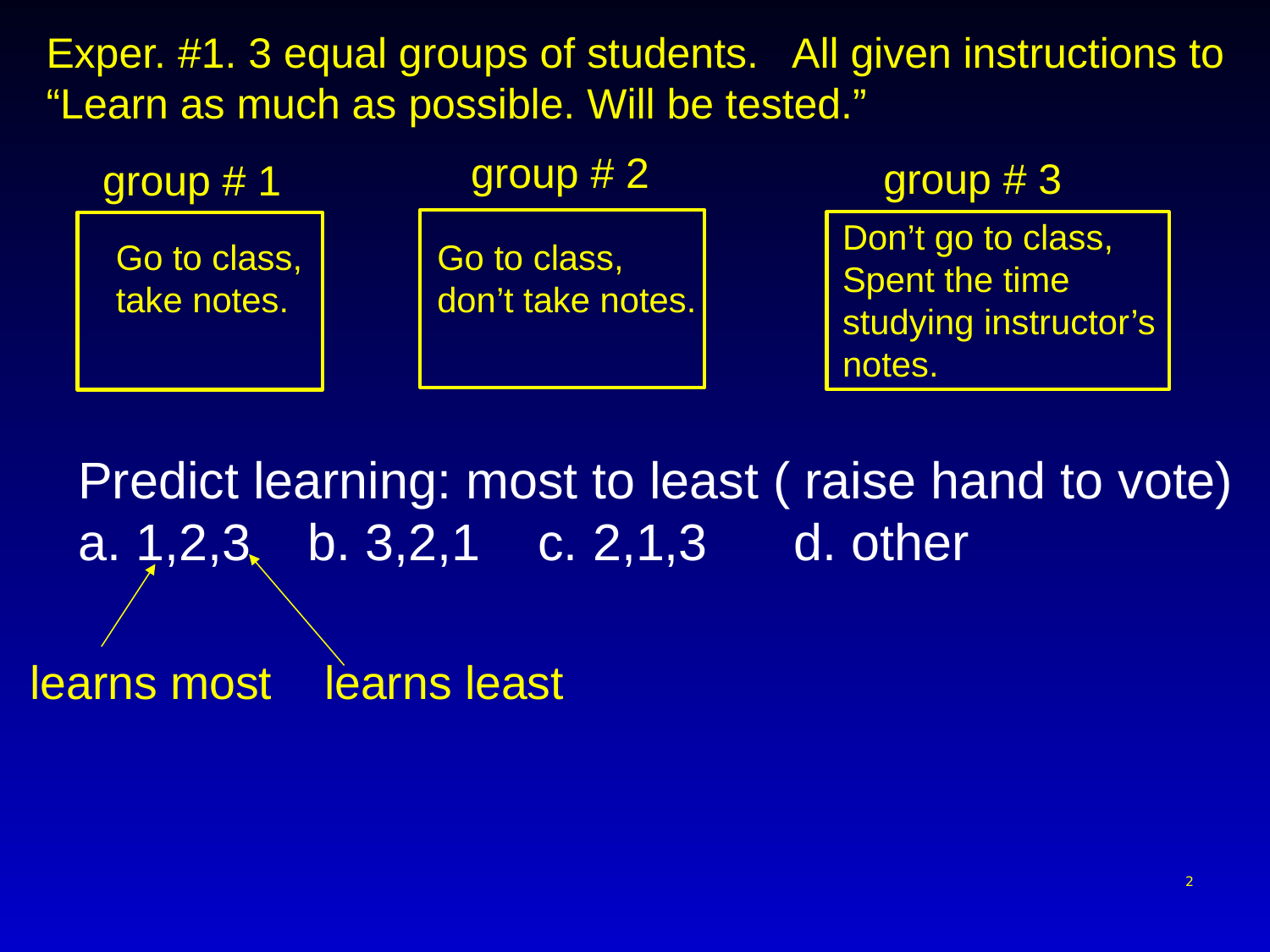

Exper. #1. 3 equal groups of students.   All given instructions to “Learn as much as possible. Will be tested.”
group # 2

Go to class, don’t take notes.
group # 3
group # 1

Go to class,
take notes.
Don’t go to class, Spent the time studying instructor’s notes.

Predict learning: most to least ( raise hand to vote)
a. 1,2,3    b. 3,2,1    c. 2,1,3      d. other
learns most    learns least
2